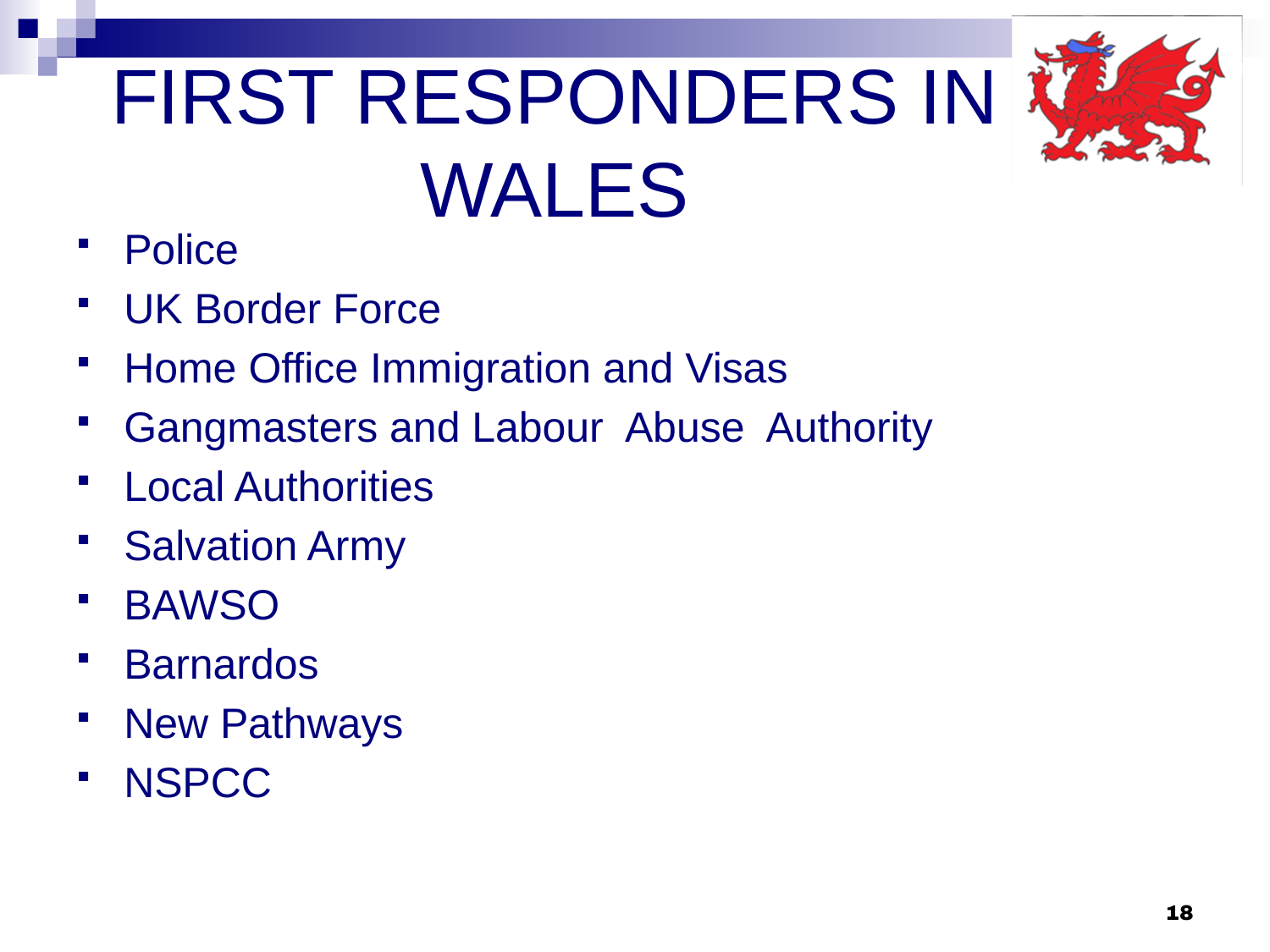

# FIRST RESPONDERS IN WALES
Police
UK Border Force
Home Office Immigration and Visas
Gangmasters and Labour  Abuse  Authority
Local Authorities
Salvation Army
BAWSO
Barnardos
New Pathways
NSPCC
18